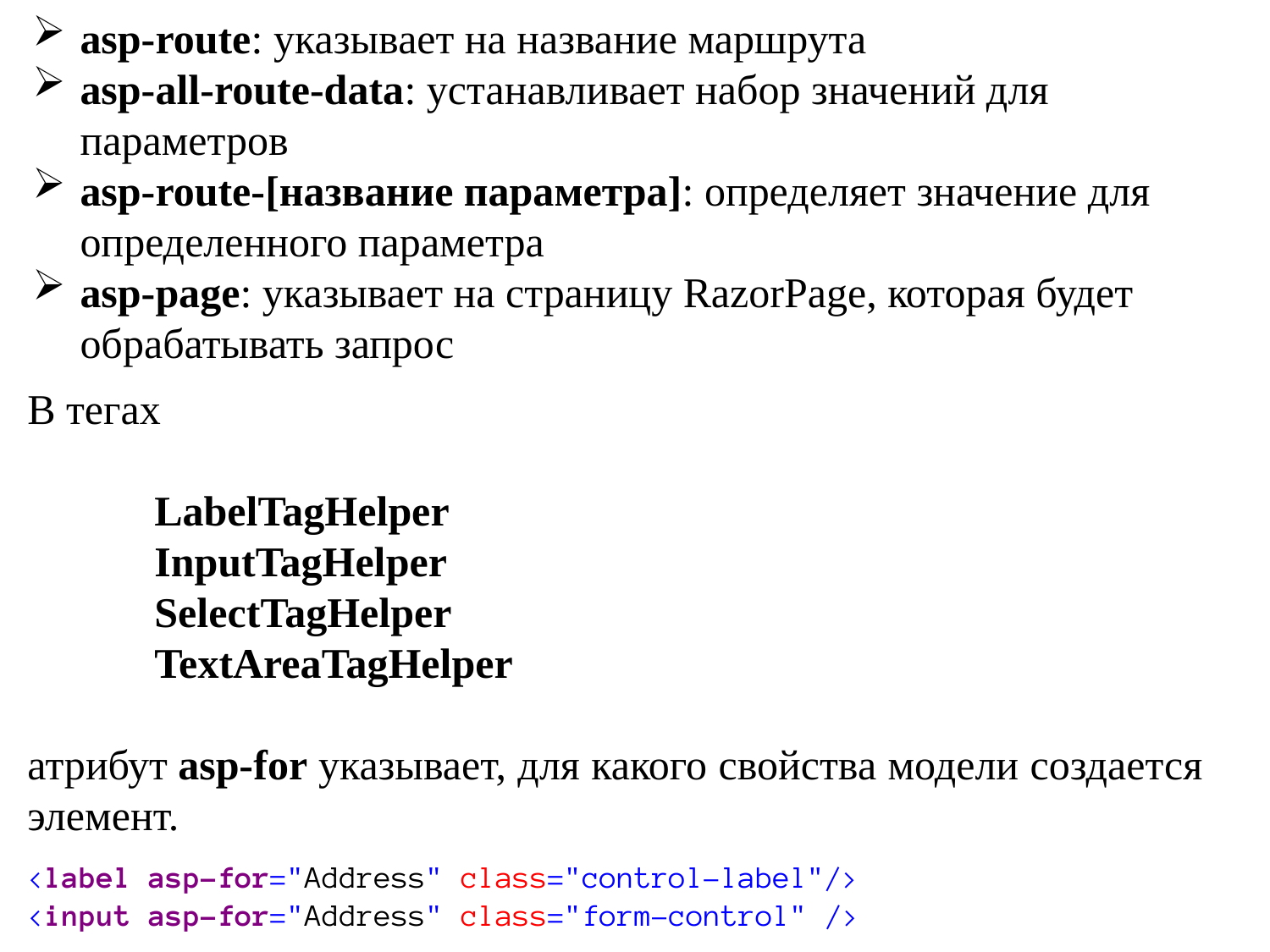

asp-route: указывает на название маршрута
asp-all-route-data: устанавливает набор значений для параметров
asp-route-[название параметра]: определяет значение для определенного параметра
asp-page: указывает на страницу RazorPage, которая будет обрабатывать запрос
В тегах

	LabelTagHelper
	InputTagHelper
	SelectTagHelper
	TextAreaTagHelper

атрибут asp-for указывает, для какого свойства модели создается элемент.
<label asp-for="Address" class="control-label"/>
<input asp-for="Address" class="form-control" />